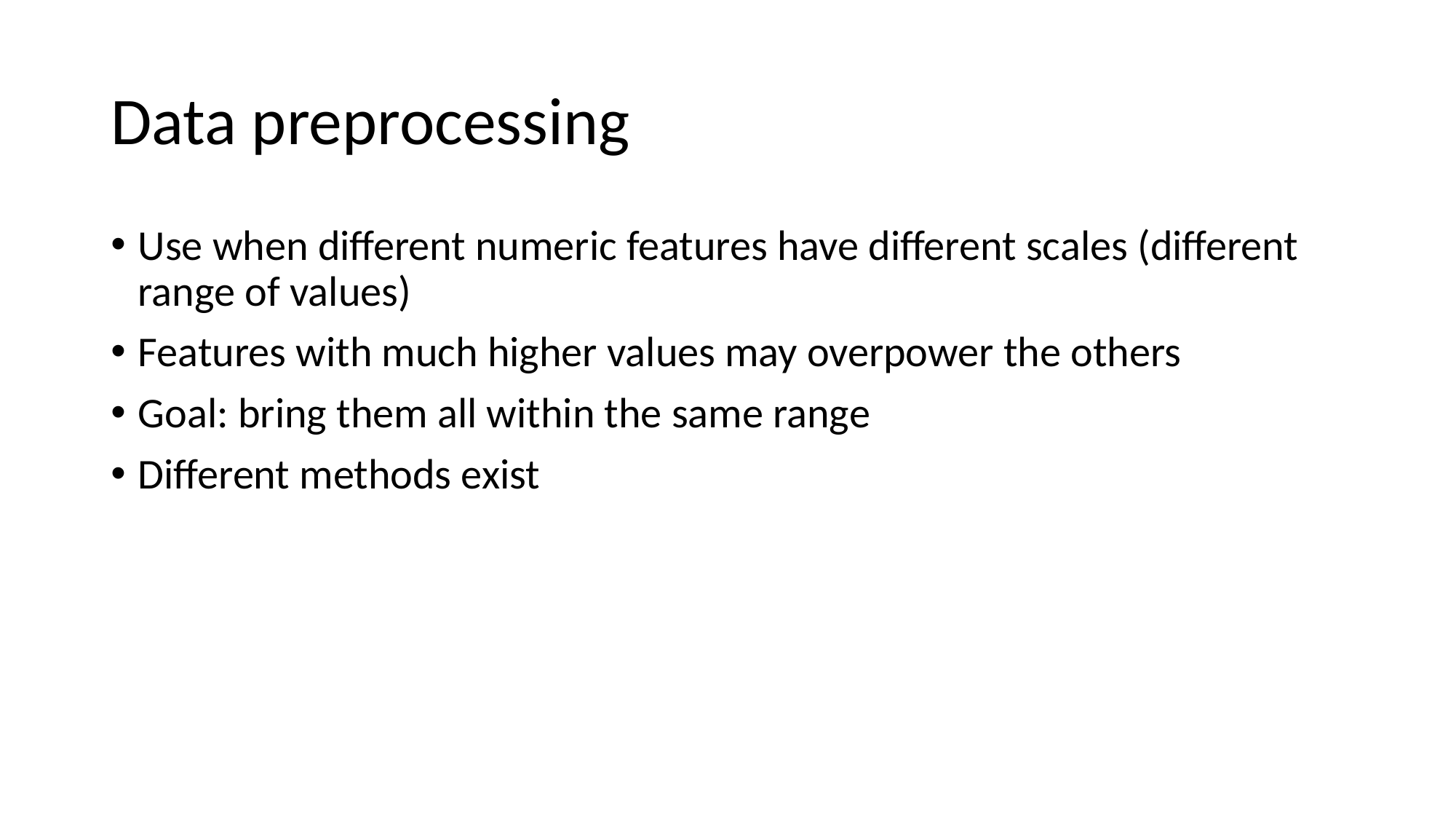

# Data preprocessing
Use when different numeric features have different scales (different range of values)
Features with much higher values may overpower the others
Goal: bring them all within the same range
Different methods exist